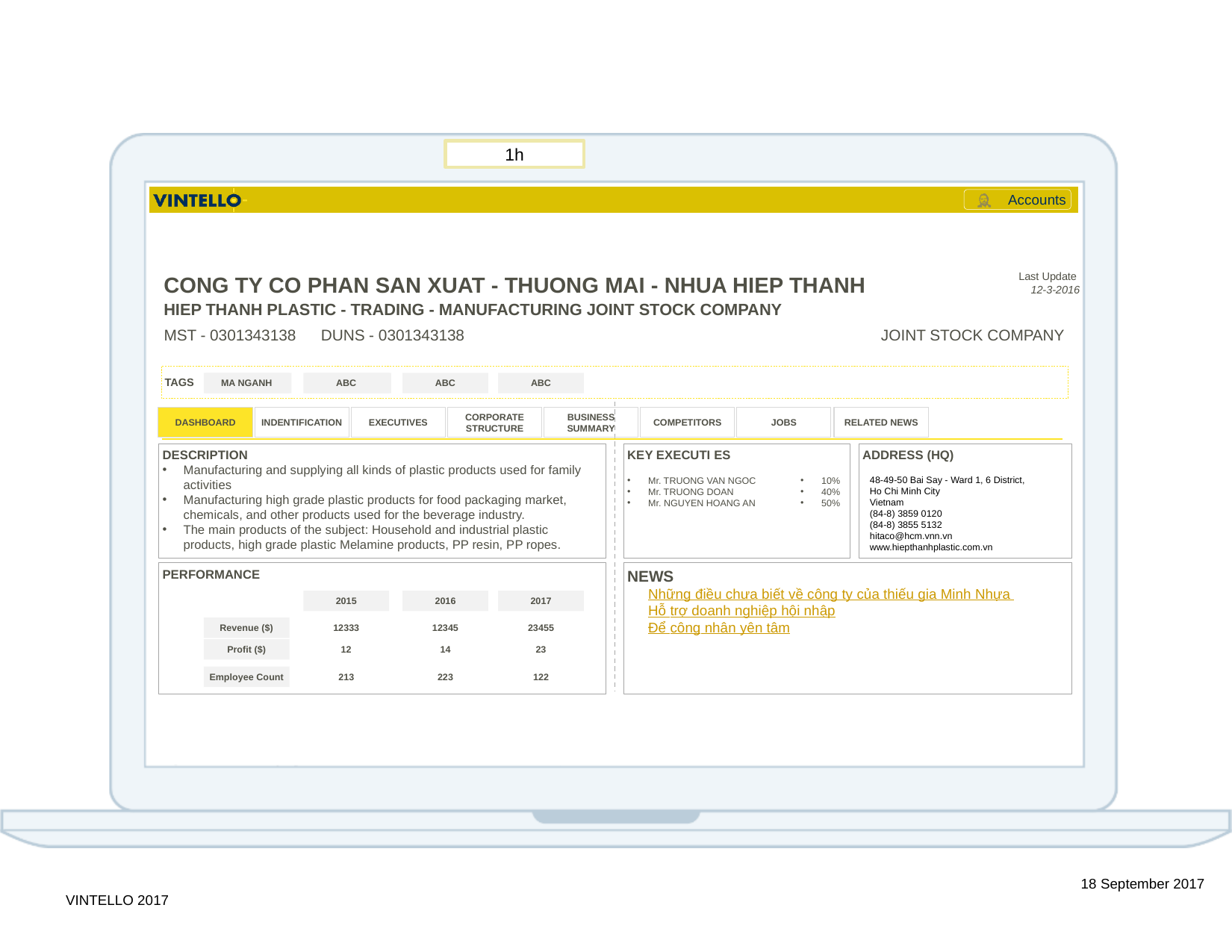

1h
CONG TY CO PHAN SAN XUAT - THUONG MAI - NHUA HIEP THANH
Last Update
12-3-2016
HIEP THANH PLASTIC - TRADING - MANUFACTURING JOINT STOCK COMPANY
MST - 0301343138
DUNS - 0301343138
JOINT STOCK COMPANY
TAGS
MA NGANH
MA NGANH
ABC
ABC
ABC
ABC
DASHBOARD
INDENTIFICATION
EXECUTIVES
CORPORATE STRUCTURE
BUSINESS SUMMARY
COMPETITORS
JOBS
RELATED NEWS
DESCRIPTION
Manufacturing and supplying all kinds of plastic products used for family activities
Manufacturing high grade plastic products for food packaging market, chemicals, and other products used for the beverage industry.
The main products of the subject: Household and industrial plastic products, high grade plastic Melamine products, PP resin, PP ropes.

KEY EXECUTI ES
ADDRESS (HQ)
48-49-50 Bai Say - Ward 1, 6 District,
Ho Chi Minh City
Vietnam
(84-8) 3859 0120
(84-8) 3855 5132
hitaco@hcm.vnn.vn
www.hiepthanhplastic.com.vn

Mr. TRUONG VAN NGOC
Mr. TRUONG DOAN
Mr. NGUYEN HOANG AN
10%
40%
50%
PERFORMANCE
NEWS
Những điều chưa biết về công ty của thiếu gia Minh Nhựa
Hỗ trợ doanh nghiệp hội nhập
Để công nhân yên tâm

2015
2016
2017
Revenue ($)
12333
12345
23455
12
14
23
Profit ($)
213
223
122
Employee Count